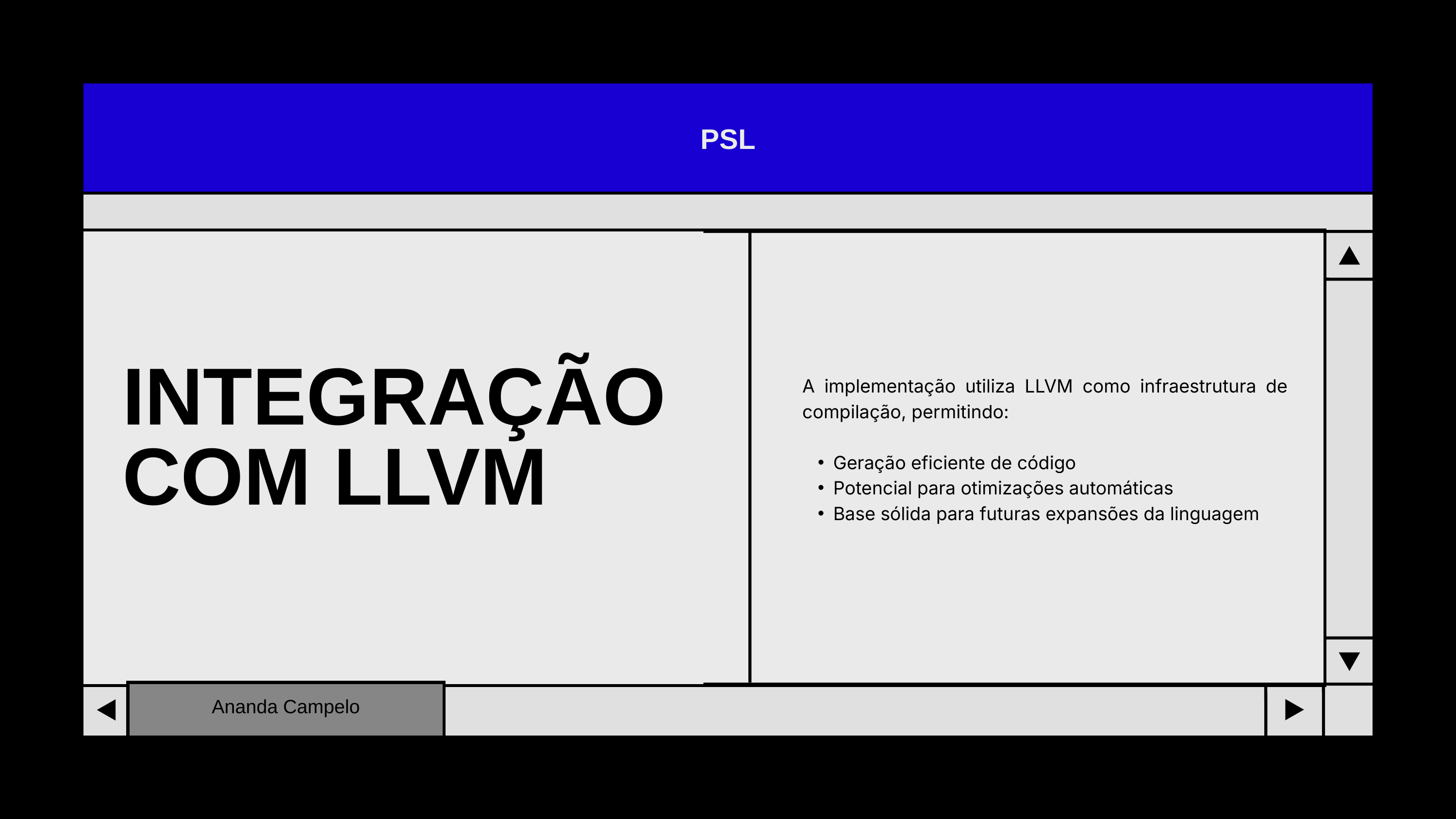

PSL

INTEGRAÇÃO COM LLVM
A implementação utiliza LLVM como infraestrutura de compilação, permitindo:

Geração eficiente de código
Potencial para otimizações automáticas
Base sólida para futuras expansões da linguagem

Ananda Campelo